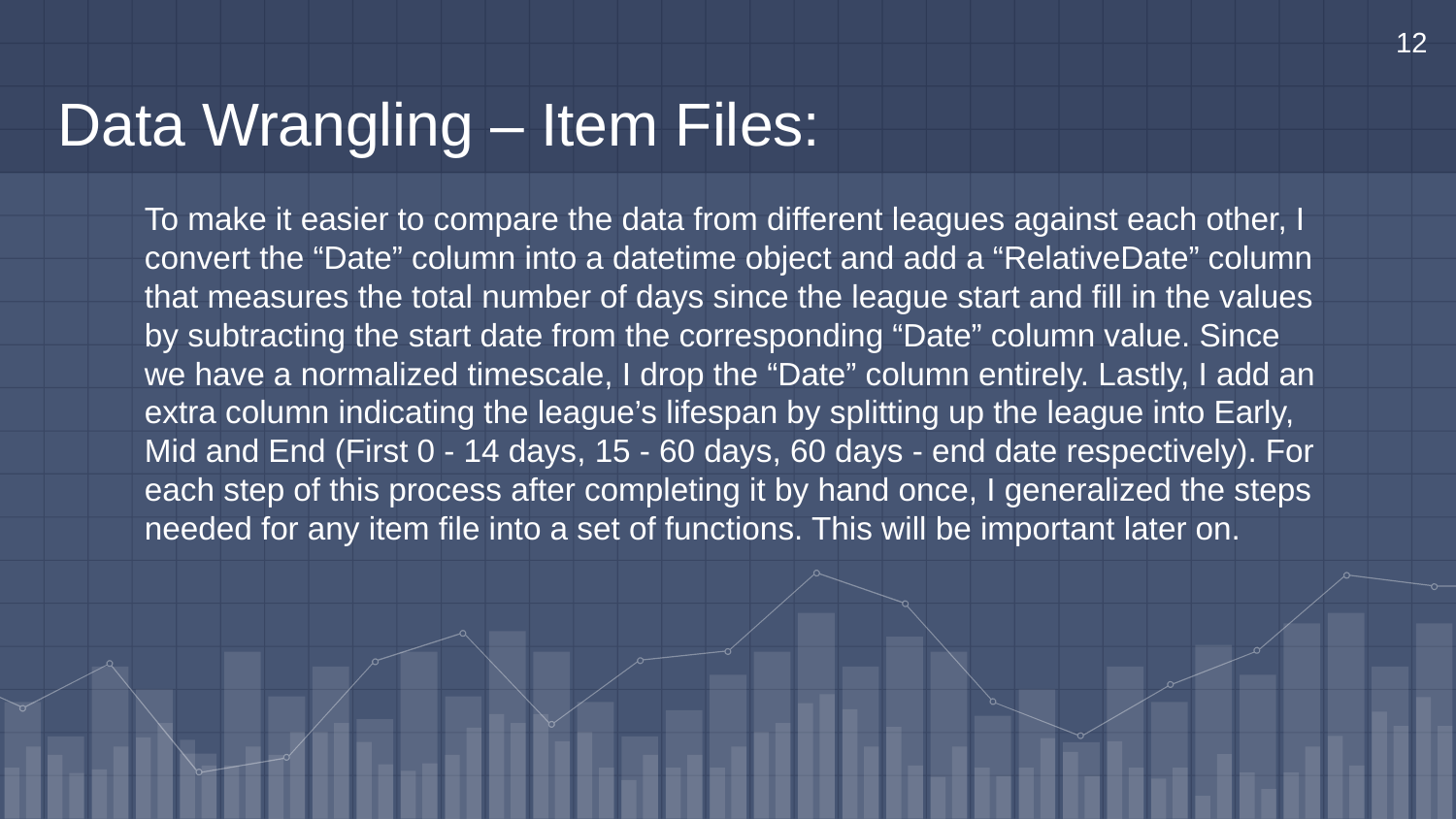

12
# Data Wrangling – Item Files:
To make it easier to compare the data from different leagues against each other, I convert the “Date” column into a datetime object and add a “RelativeDate” column that measures the total number of days since the league start and fill in the values by subtracting the start date from the corresponding “Date” column value. Since we have a normalized timescale, I drop the “Date” column entirely. Lastly, I add an extra column indicating the league’s lifespan by splitting up the league into Early, Mid and End (First 0 - 14 days, 15 - 60 days, 60 days - end date respectively). For each step of this process after completing it by hand once, I generalized the steps needed for any item file into a set of functions. This will be important later on.